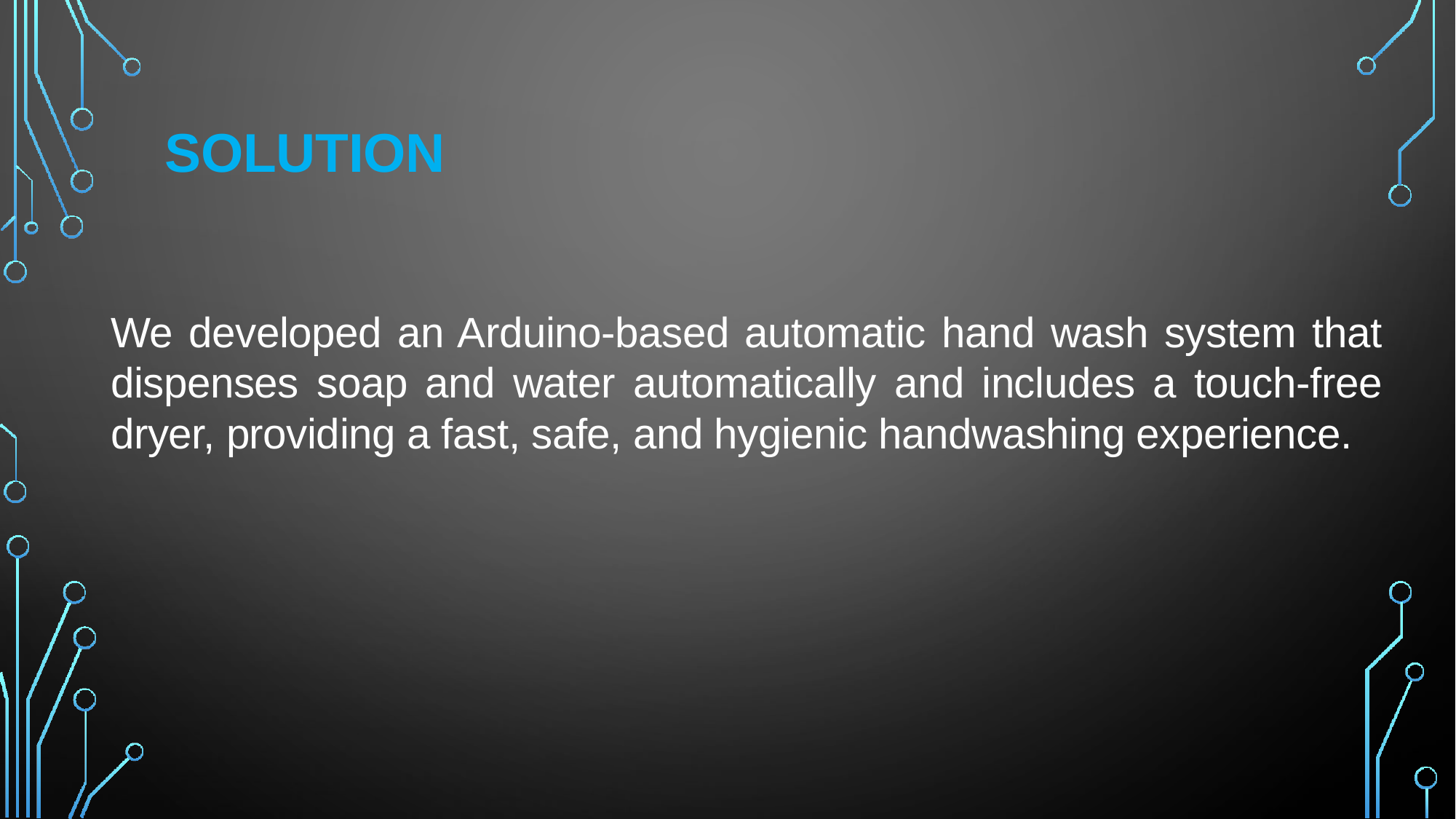

# SOLUTION

We developed an Arduino-based automatic hand wash system that dispenses soap and water automatically and includes a touch-free dryer, providing a fast, safe, and hygienic handwashing experience.